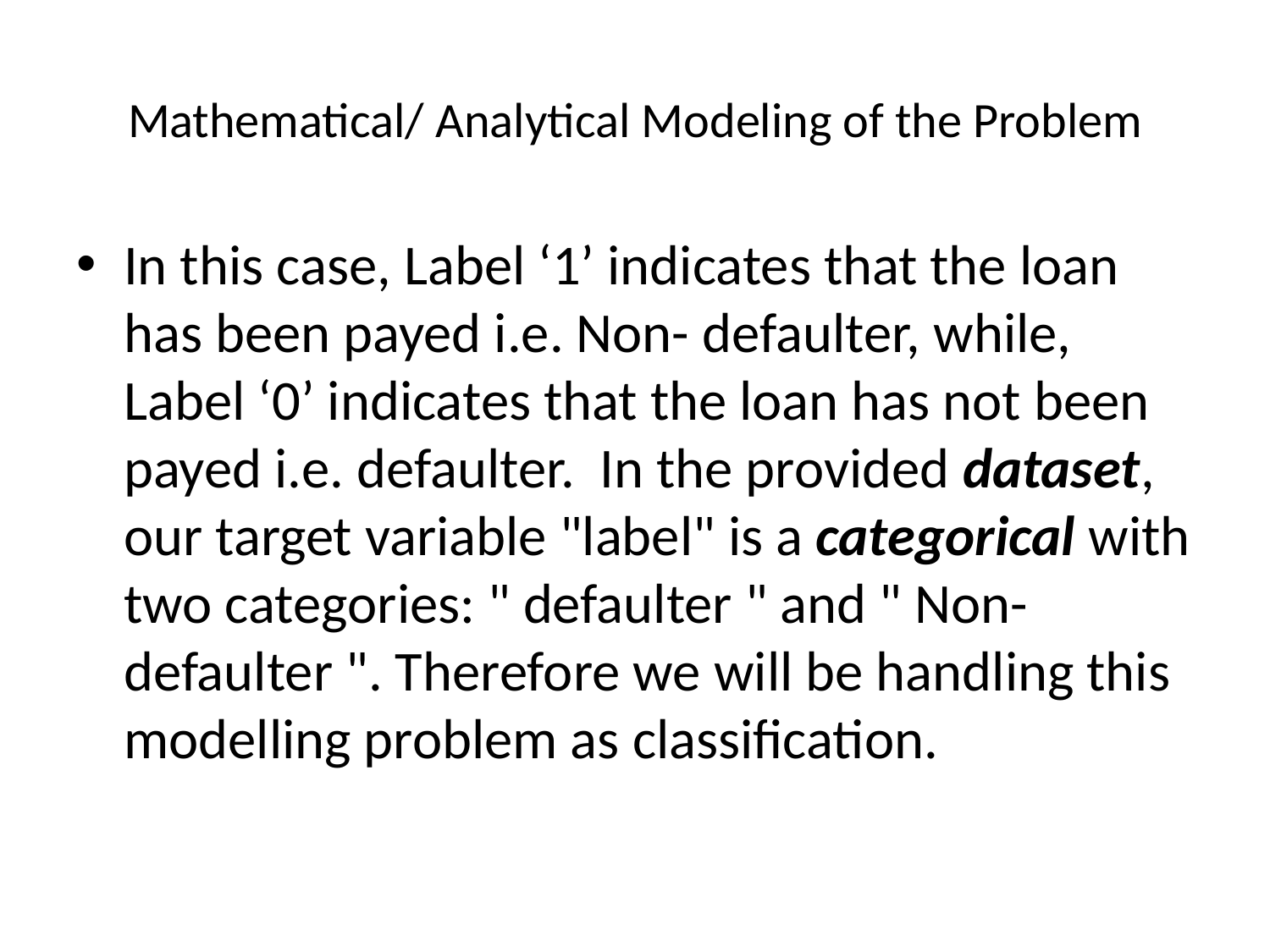

# Mathematical/ Analytical Modeling of the Problem
In this case, Label ‘1’ indicates that the loan has been payed i.e. Non- defaulter, while, Label ‘0’ indicates that the loan has not been payed i.e. defaulter.  In the provided dataset, our target variable "label" is a categorical with two categories: " defaulter " and " Non- defaulter ". Therefore we will be handling this modelling problem as classification.